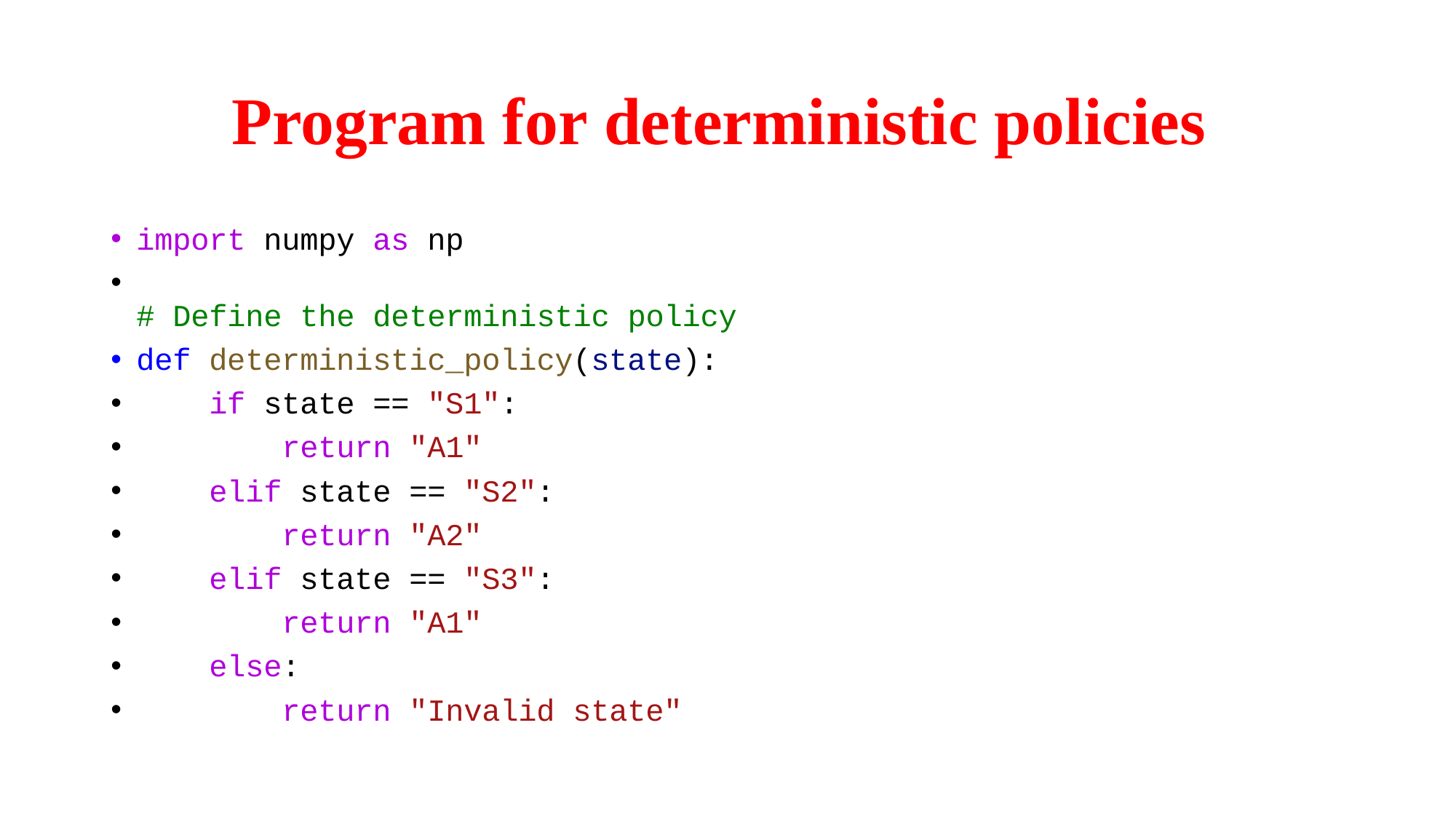

# Program for deterministic policies
import numpy as np
# Define the deterministic policy
def deterministic_policy(state):
    if state == "S1":
        return "A1"
    elif state == "S2":
        return "A2"
    elif state == "S3":
        return "A1"
    else:
        return "Invalid state"